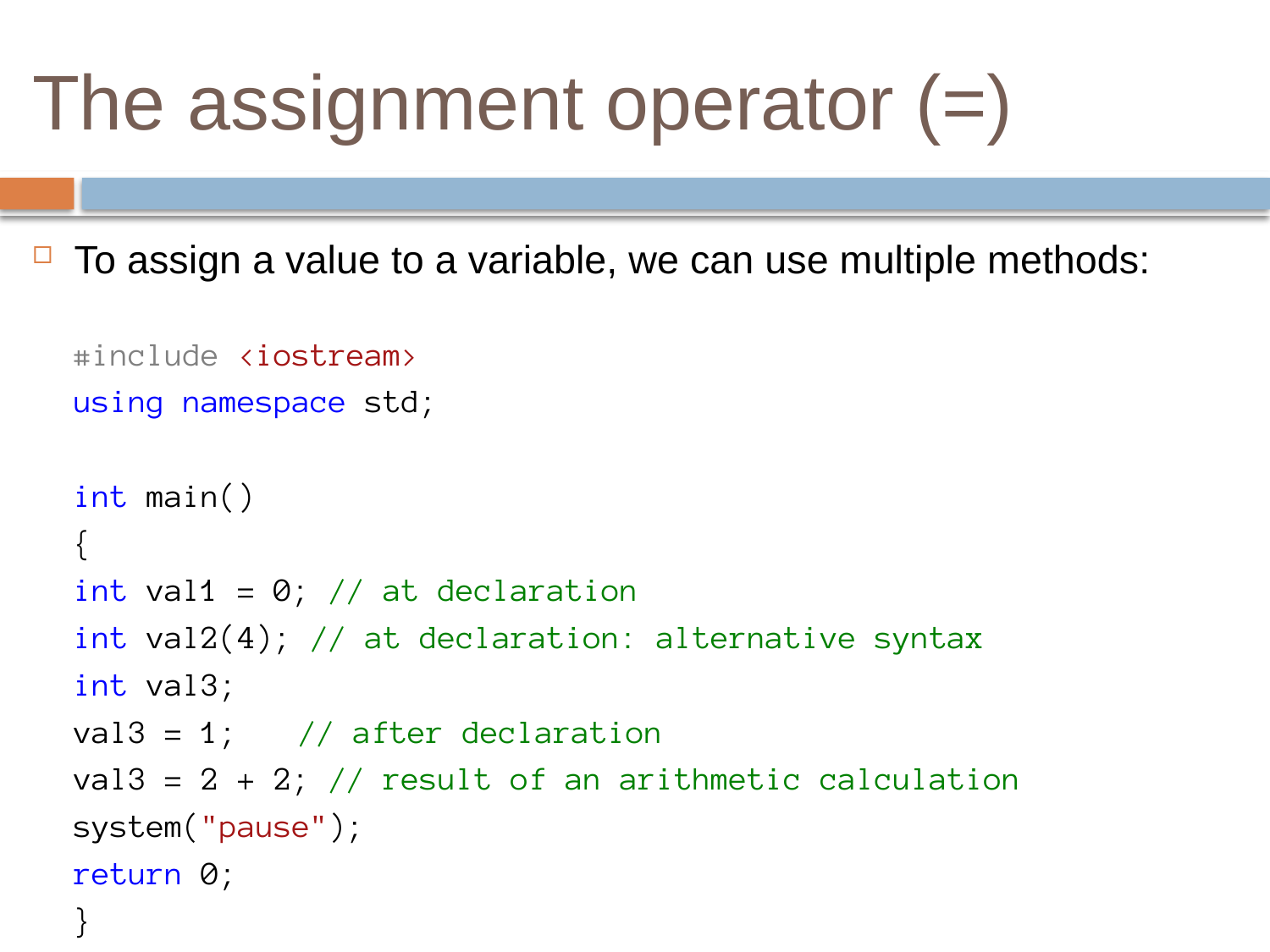

# The assignment operator (=)
To assign a value to a variable, we can use multiple methods:

	#include <iostream>
	using namespace std;

	int main()
	{
		int val1 = 0; // at declaration
		int val2(4); // at declaration: alternative syntax
		int val3;
		val3 = 1;	// after declaration
		val3 = 2 + 2; // result of an arithmetic calculation
		system("pause");
		return 0;
	}